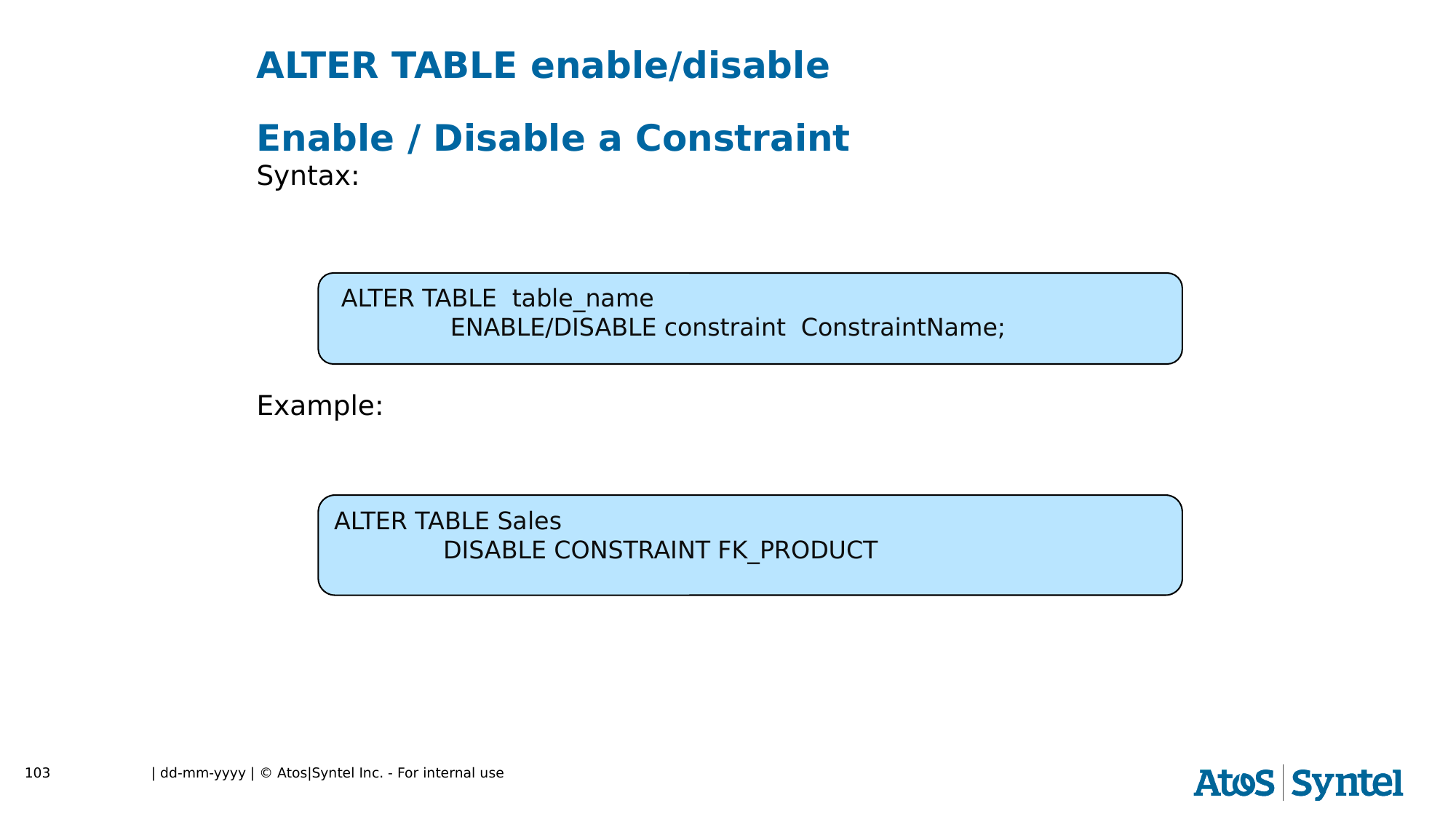

ALTER TABLE enable/disable
Enable / Disable a Constraint
Syntax:

Example:

 ALTER TABLE  table_name
	 ENABLE/DISABLE constraint  ConstraintName;

ALTER TABLE Sales
	DISABLE CONSTRAINT FK_PRODUCT